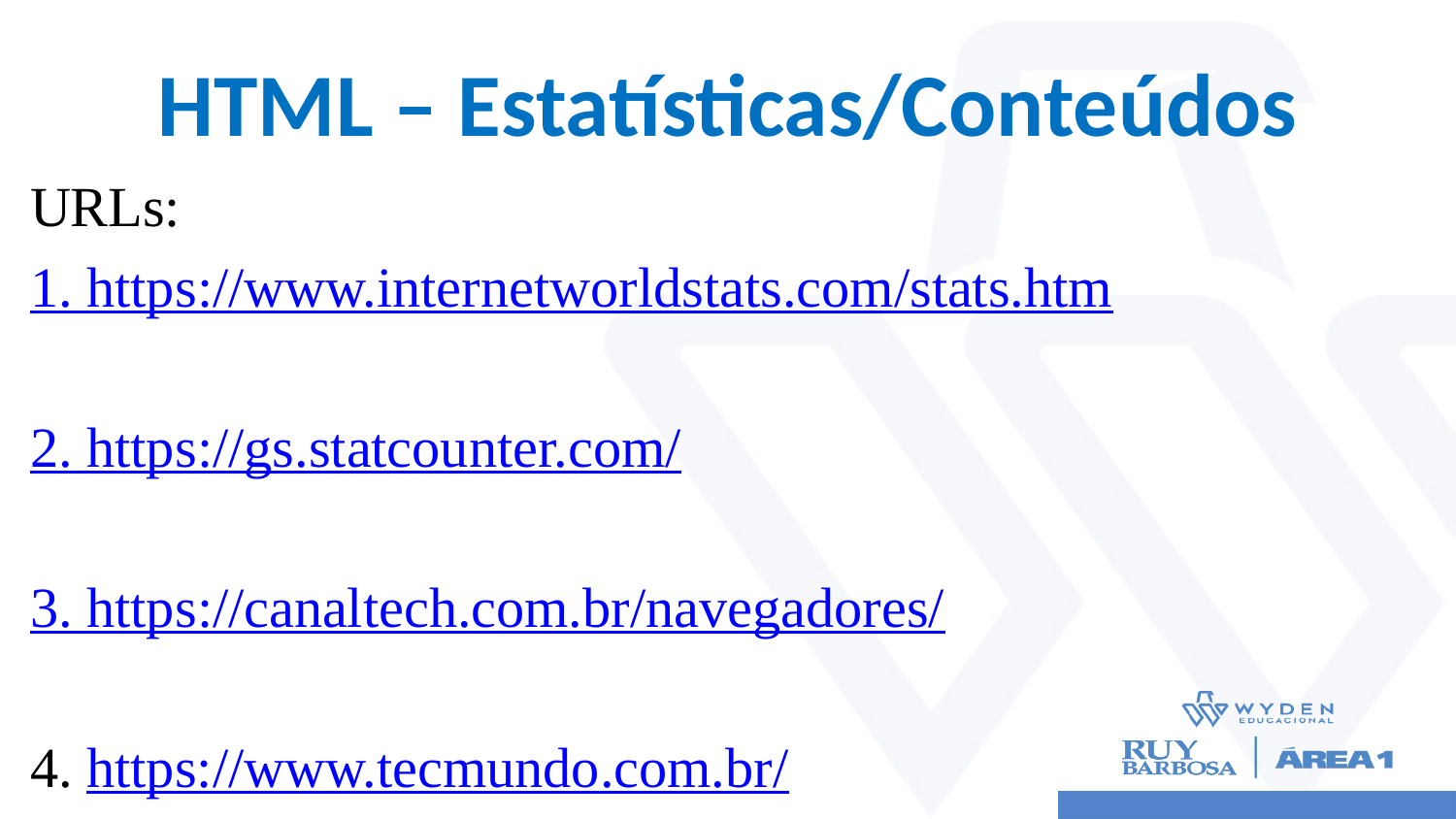

# HTML – Estatísticas/Conteúdos
URLs:
1. https://www.internetworldstats.com/stats.htm

2. https://gs.statcounter.com/

3. https://canaltech.com.br/navegadores/

4. https://www.tecmundo.com.br/